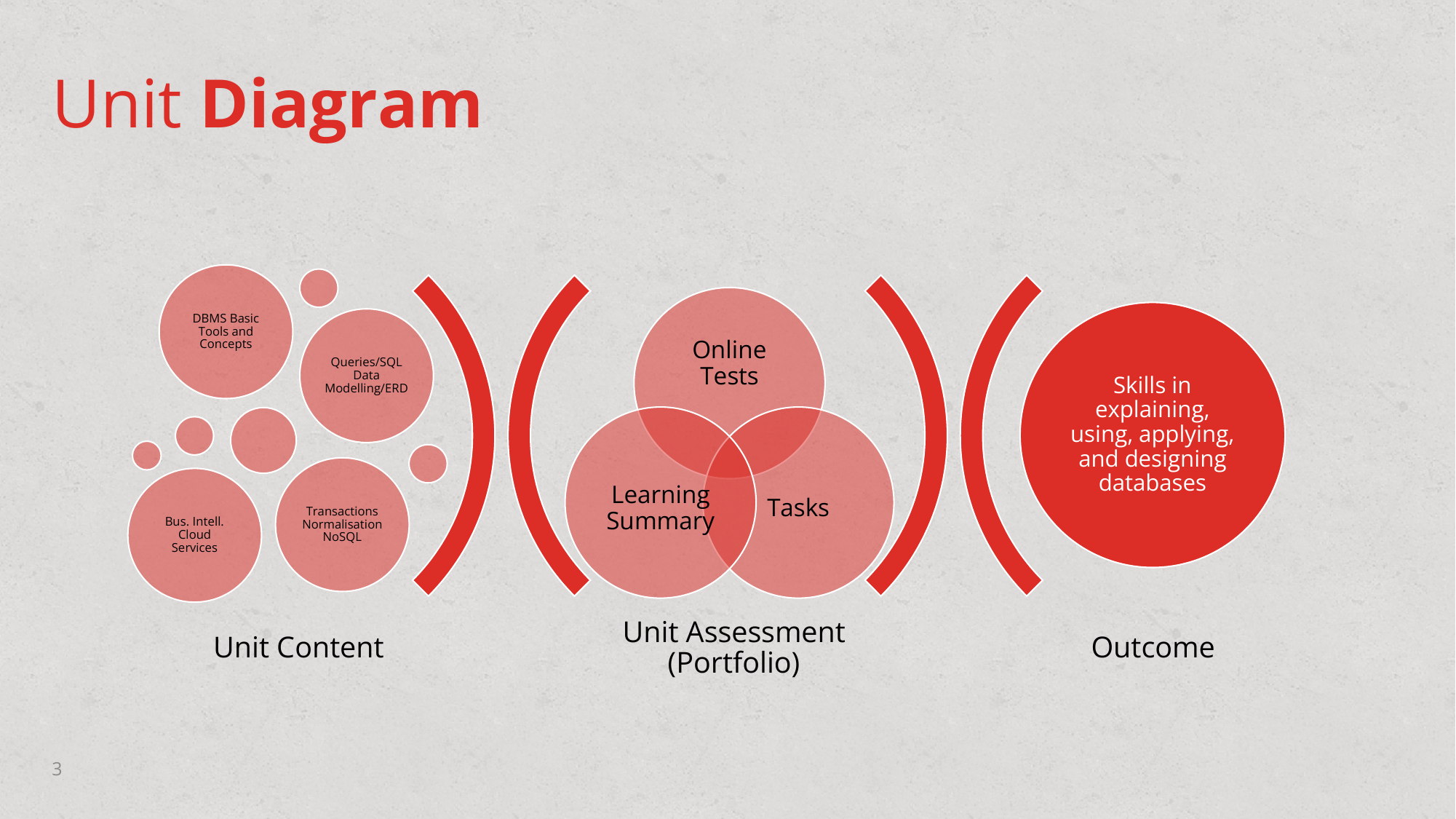

# Unit Diagram
Unit Assessment (Portfolio)
Outcome
Online Tests
Tasks
Learning Summary
DBMS Basic Tools and Concepts
Queries/SQL
Data Modelling/ERD
Bus. Intell.
Cloud
Services
Transactions
Normalisation
NoSQL
Skills in explaining, using, applying, and designing databases
Unit Content
3